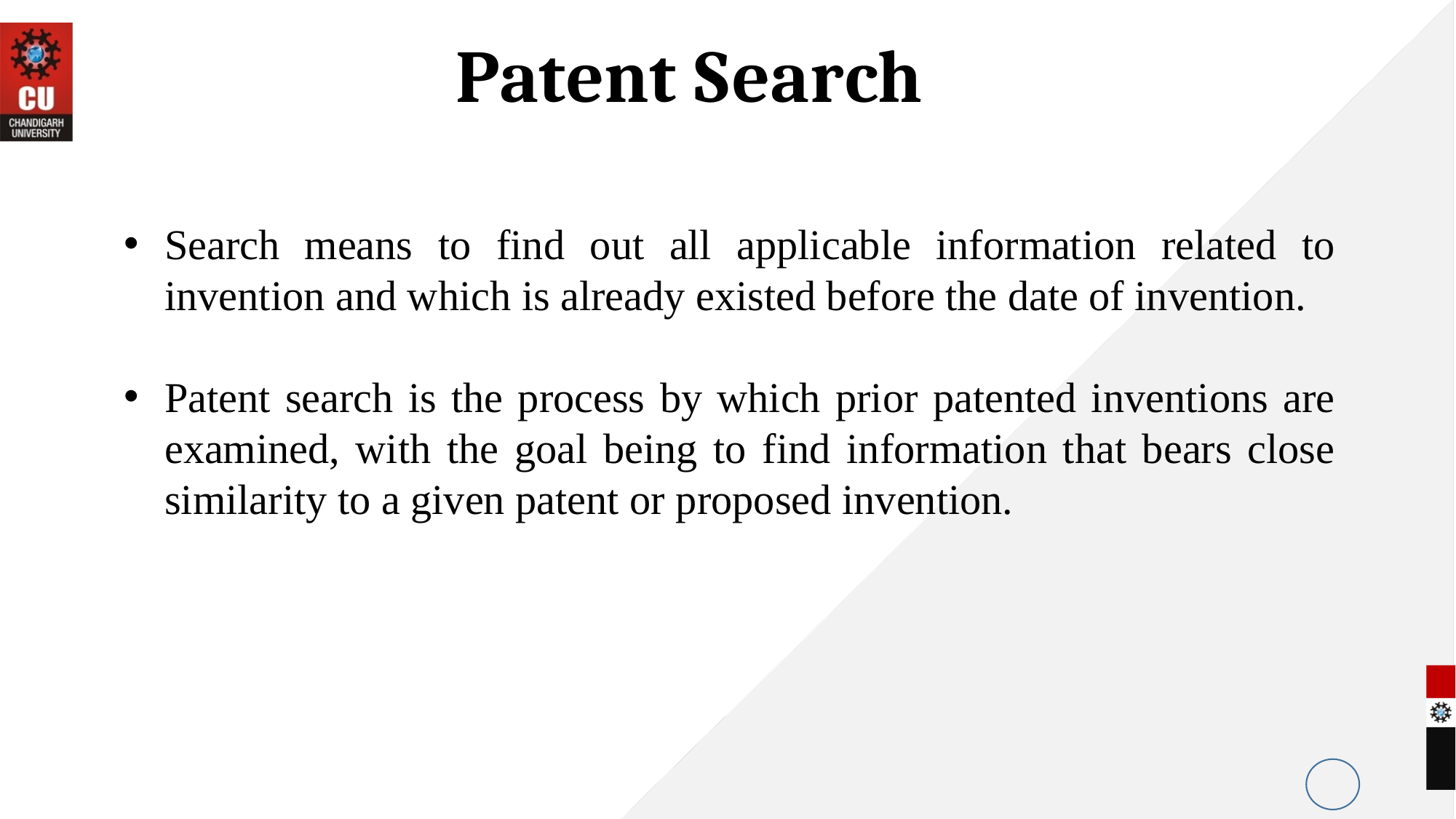

Patent Search
Search means to find out all applicable information related to invention and which is already existed before the date of invention.

Patent search is the process by which prior patented inventions are examined, with the goal being to find information that bears close similarity to a given patent or proposed invention.